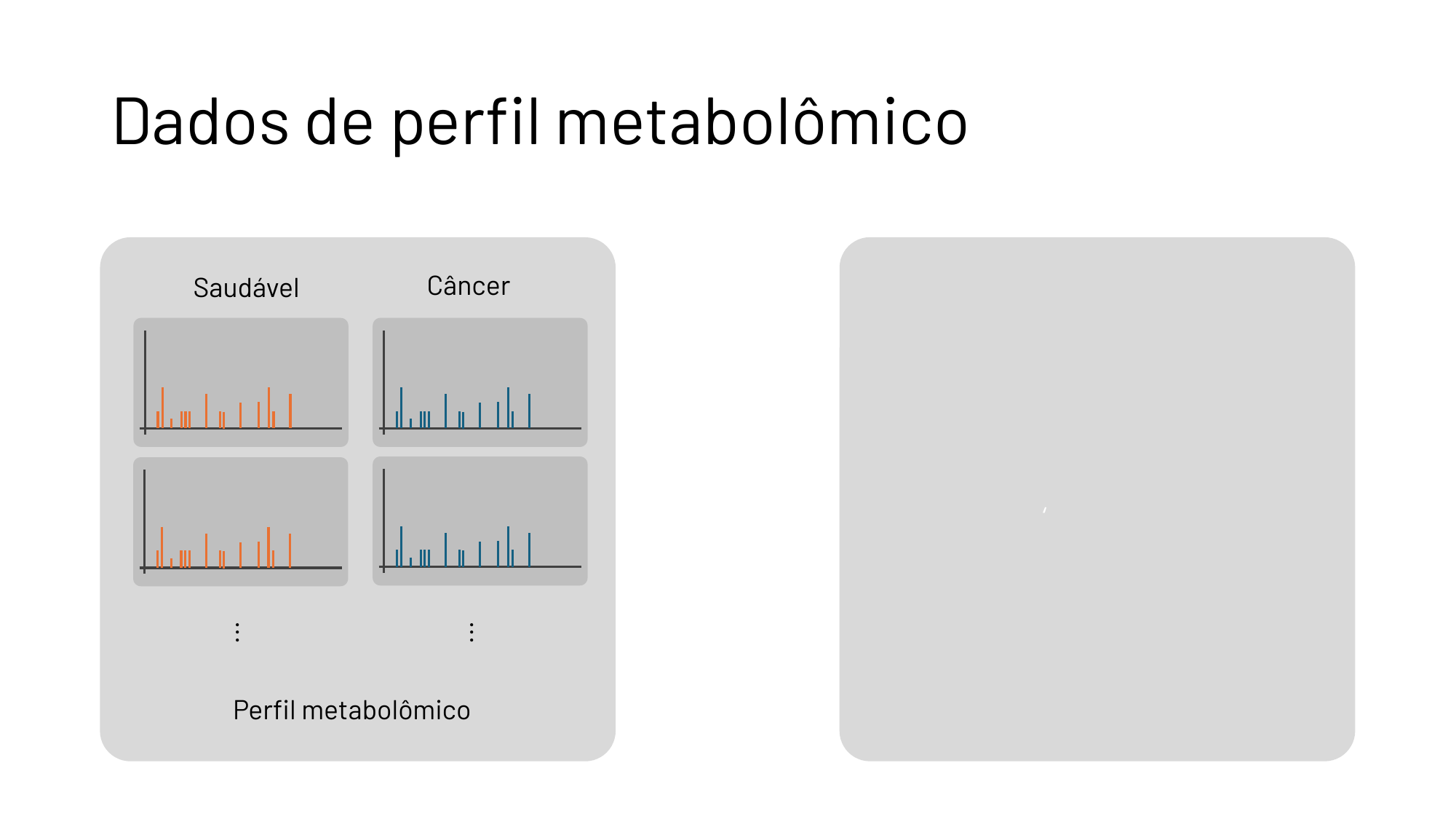

# Dados de perfil metabolômico

‘

Câncer
Saudável

...
...
Perfil metabolômico